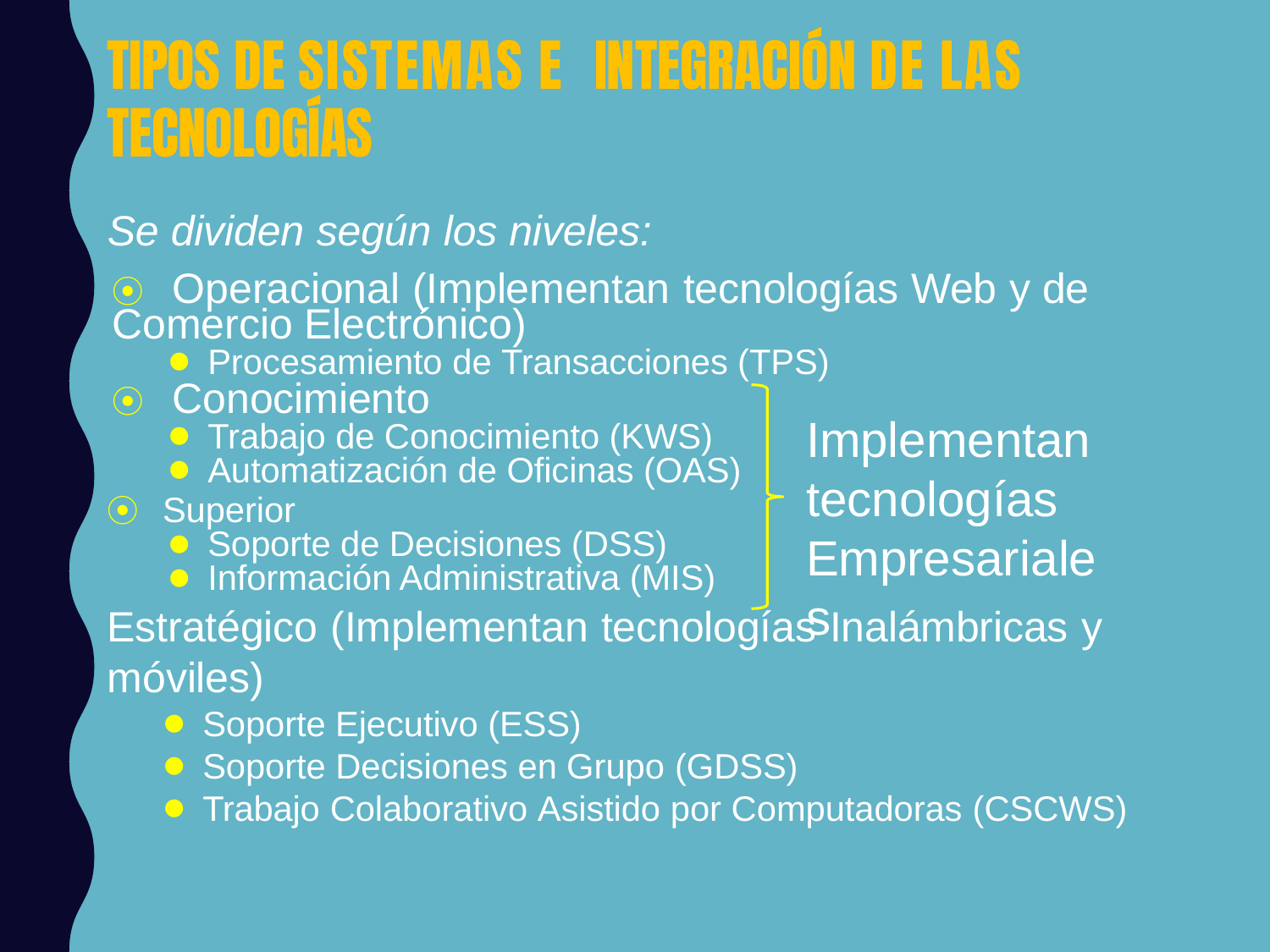

# Tipos de Sistemas e  Integración de las Tecnologías
Se dividen según los niveles:
⦿	Operacional (Implementan tecnologías Web y de Comercio Electrónico)
Procesamiento de Transacciones (TPS)
⦿	Conocimiento
Trabajo de Conocimiento (KWS)
Automatización de Oficinas (OAS)
⦿	Superior
Soporte de Decisiones (DSS)
Información Administrativa (MIS)
Estratégico (Implementan tecnologías Inalámbricas y móviles)
Soporte Ejecutivo (ESS)
Soporte Decisiones en Grupo (GDSS)
Trabajo Colaborativo Asistido por Computadoras (CSCWS)

Implementan  tecnologías  Empresariales